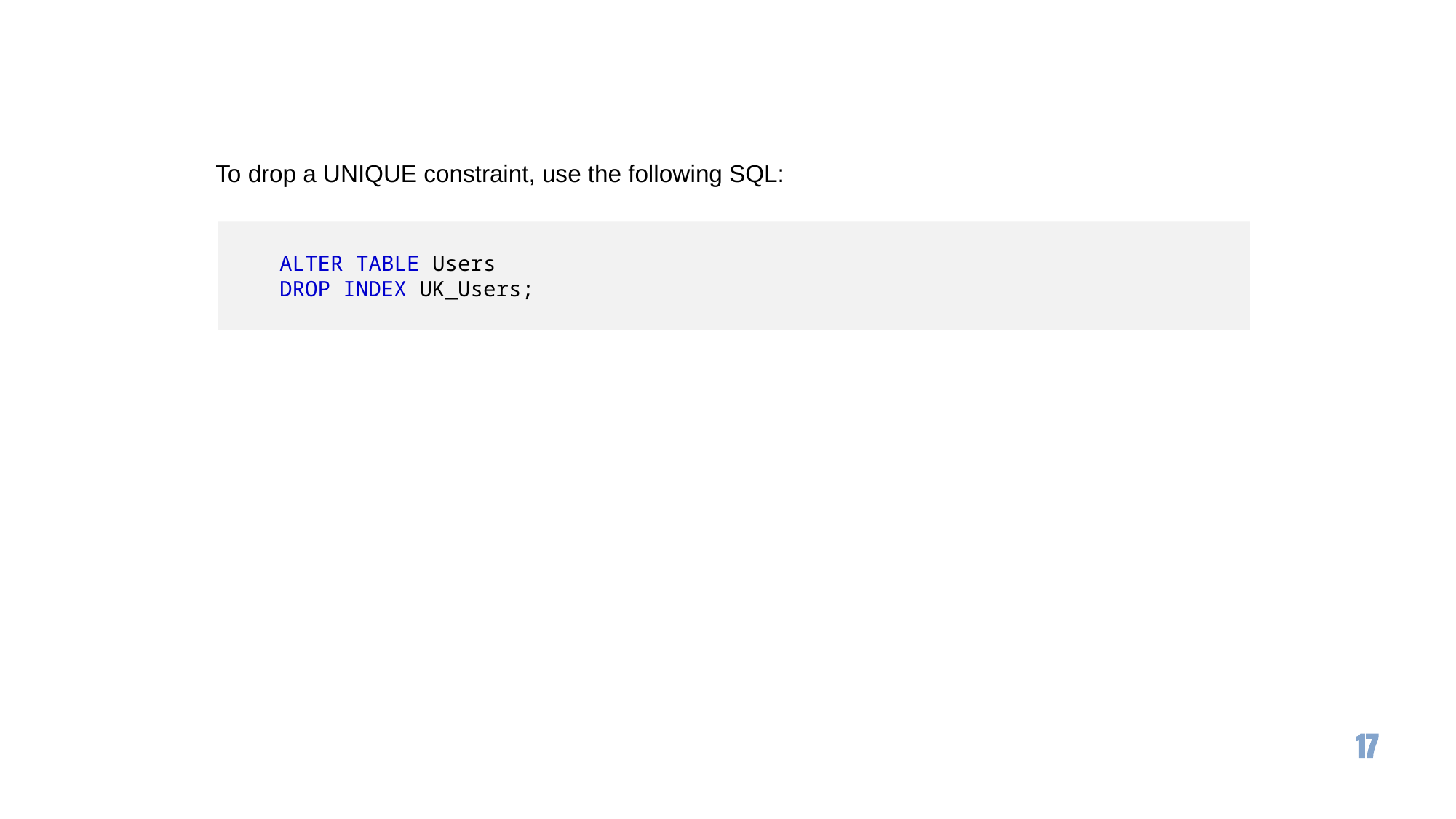

To drop a UNIQUE constraint, use the following SQL:
    ALTER TABLE Users
    DROP INDEX UK_Users;
17